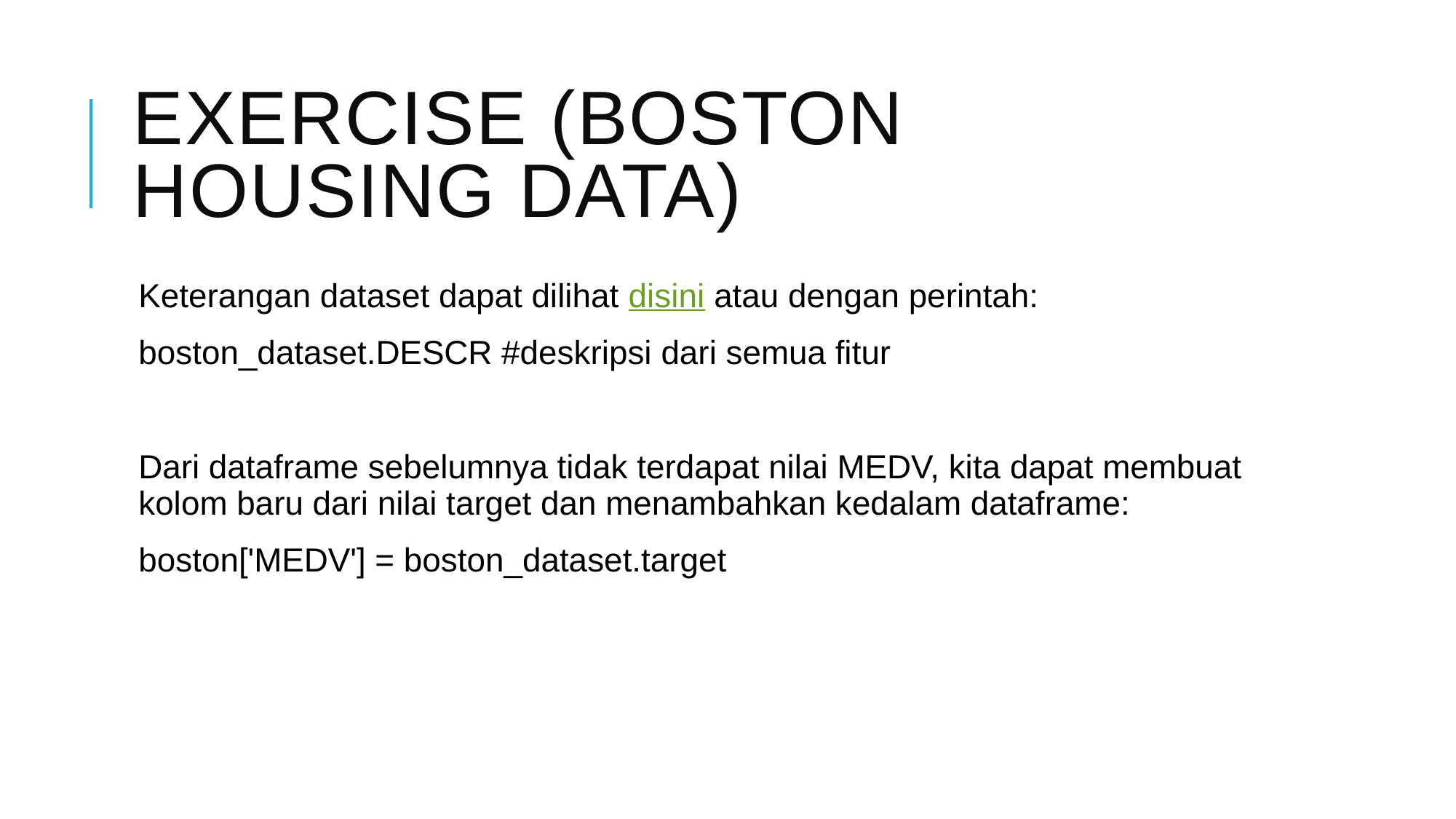

# Exercise (Boston housing data)
Keterangan dataset dapat dilihat disini atau dengan perintah:
boston_dataset.DESCR #deskripsi dari semua fitur

Dari dataframe sebelumnya tidak terdapat nilai MEDV, kita dapat membuat kolom baru dari nilai target dan menambahkan kedalam dataframe:
boston['MEDV'] = boston_dataset.target